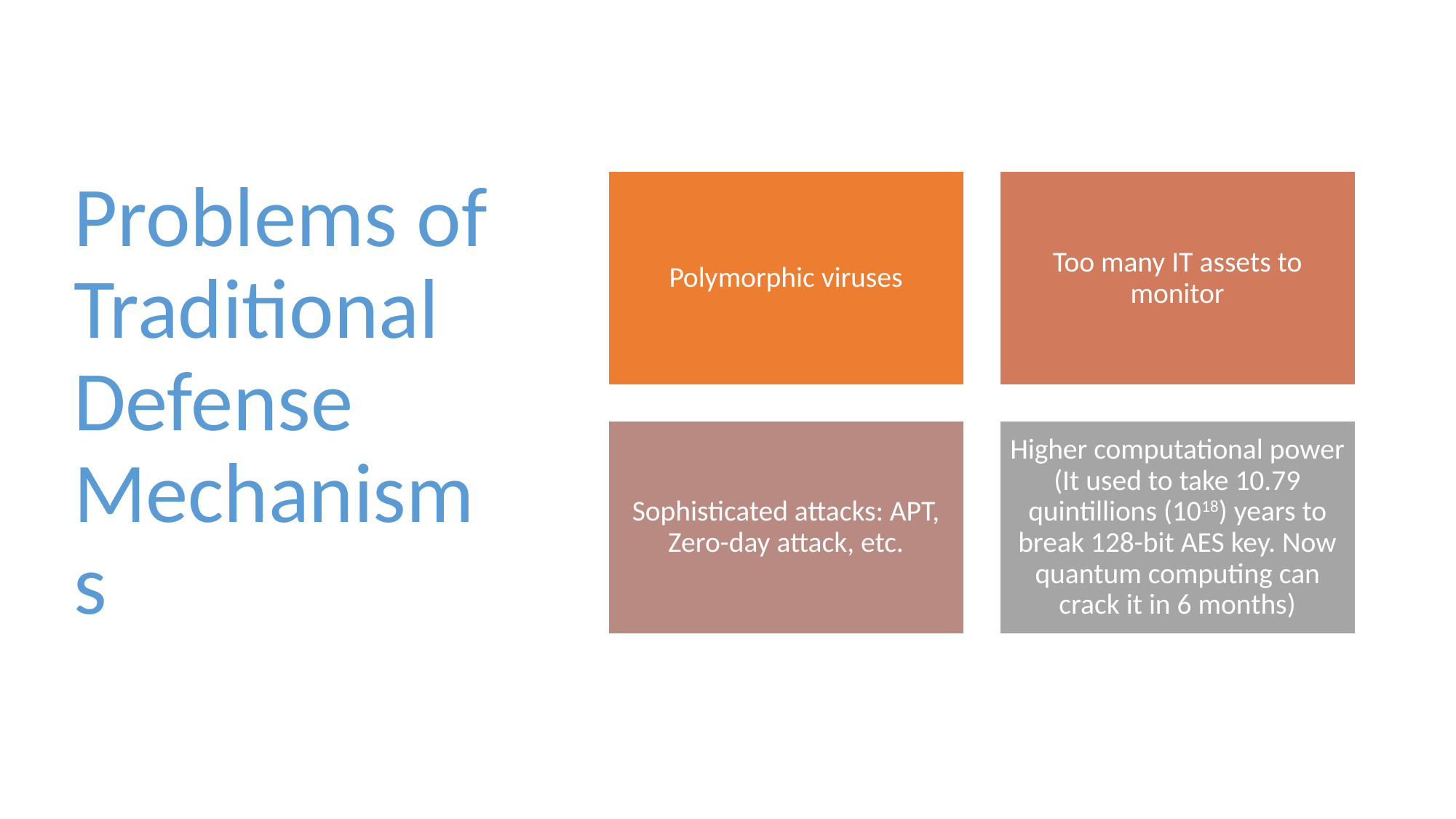

# Problems of Traditional Defense Mechanisms
Polymorphic viruses
Too many IT assets to monitor
Sophisticated attacks: APT, Zero-day attack, etc.
Higher computational power (It used to take 10.79 quintillions (1018) years to break 128-bit AES key. Now quantum computing can crack it in 6 months)